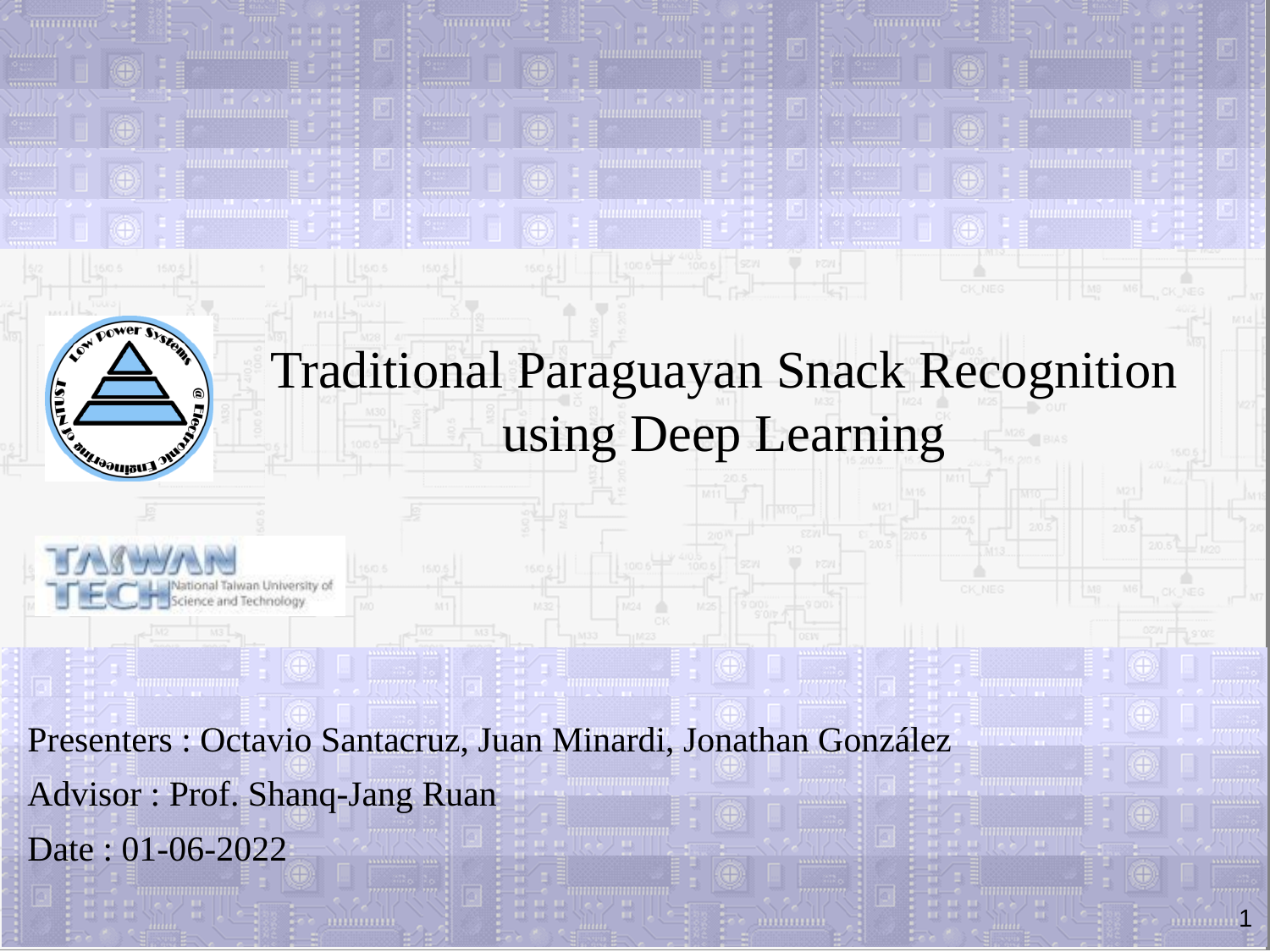

Traditional Paraguayan Snack Recognition using Deep Learning

Presenters : Octavio Santacruz, Juan Minardi, Jonathan González
Advisor : Prof. Shanq-Jang Ruan
Date : 01-06-2022
1